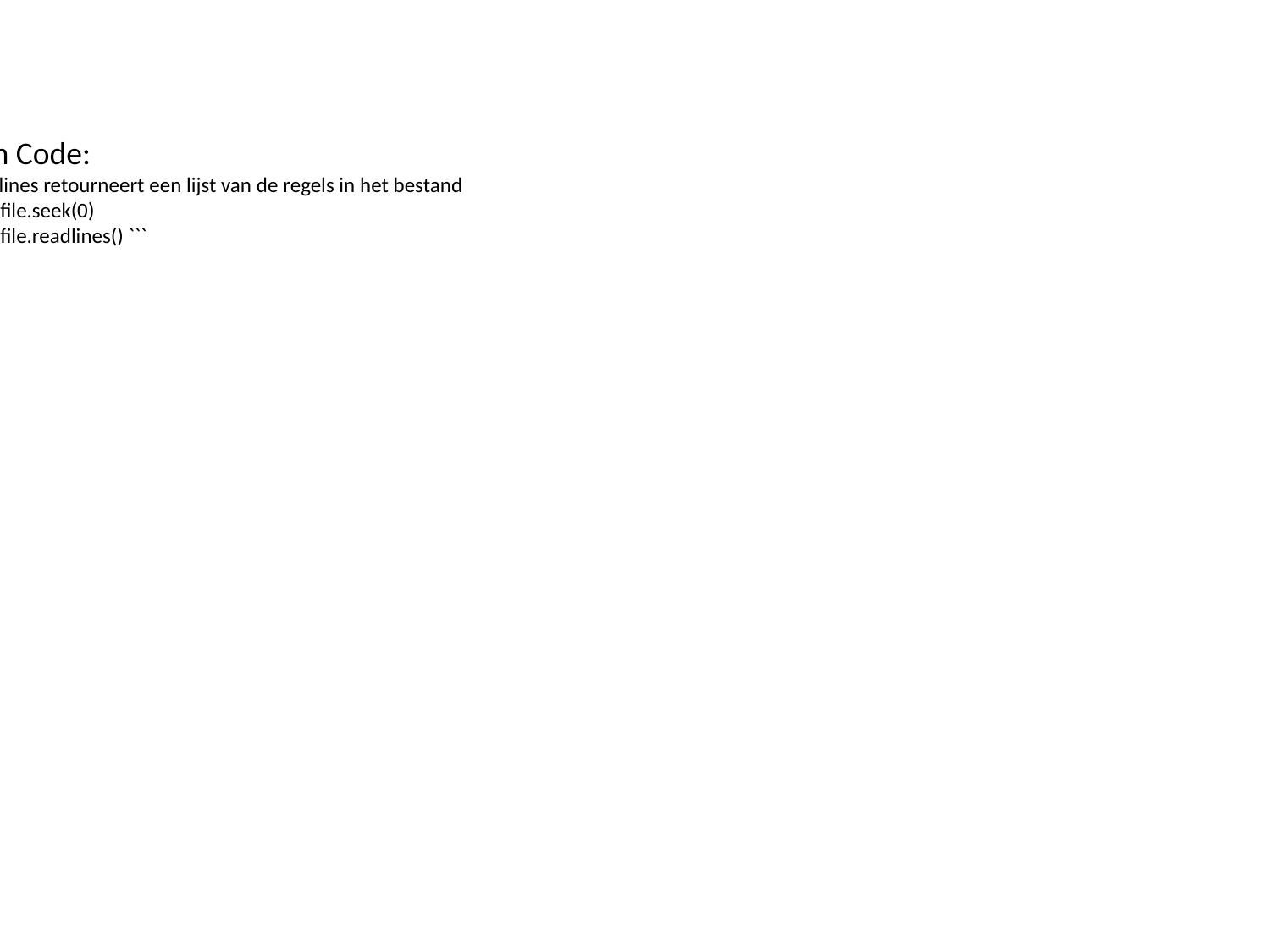

Python Code:
``` # Readlines retourneert een lijst van de regels in het bestand
 `````` my_file.seek(0)
 `````` my_file.readlines() ```